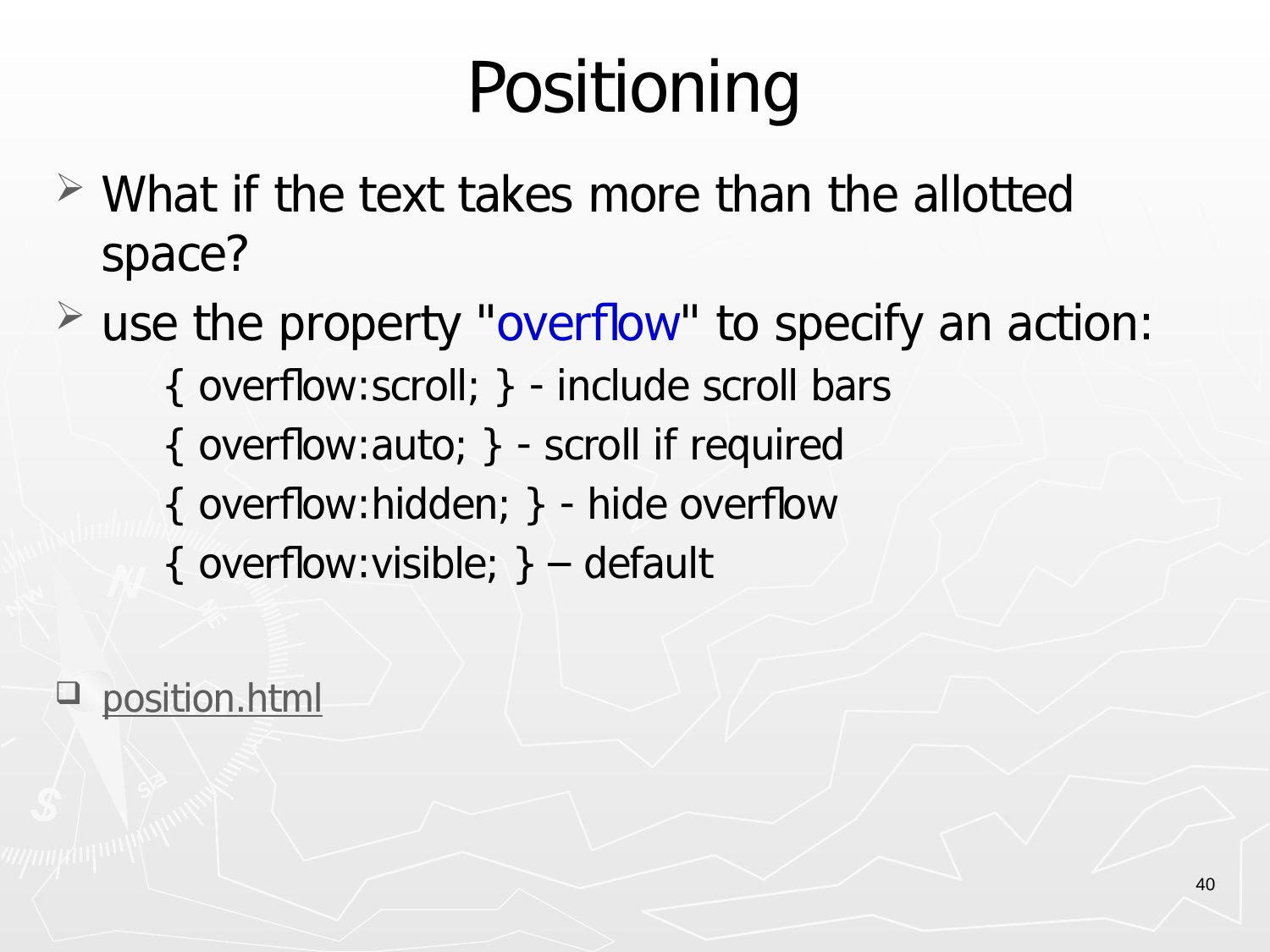

# Positioning
What if the text takes more than the allotted space?
use the property "overflow" to specify an action:
{ overflow:scroll; } - include scroll bars
{ overflow:auto; } - scroll if required
{ overflow:hidden; } - hide overflow
{ overflow:visible; } – default

position.html

40